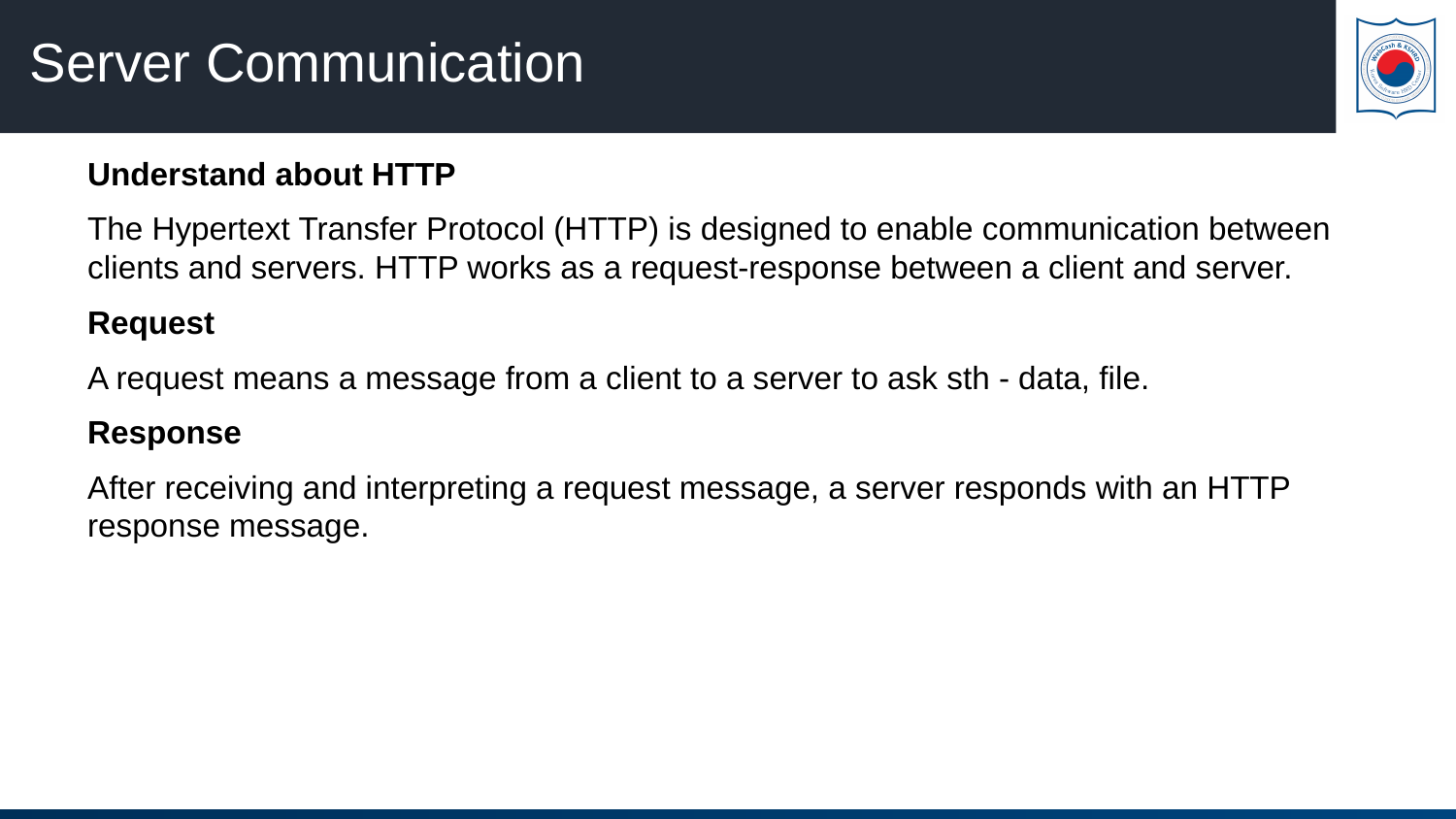

# Server Communication
Understand about HTTP
The Hypertext Transfer Protocol (HTTP) is designed to enable communication between clients and servers. HTTP works as a request-response between a client and server.
Request
A request means a message from a client to a server to ask sth - data, file.
Response
After receiving and interpreting a request message, a server responds with an HTTP response message.